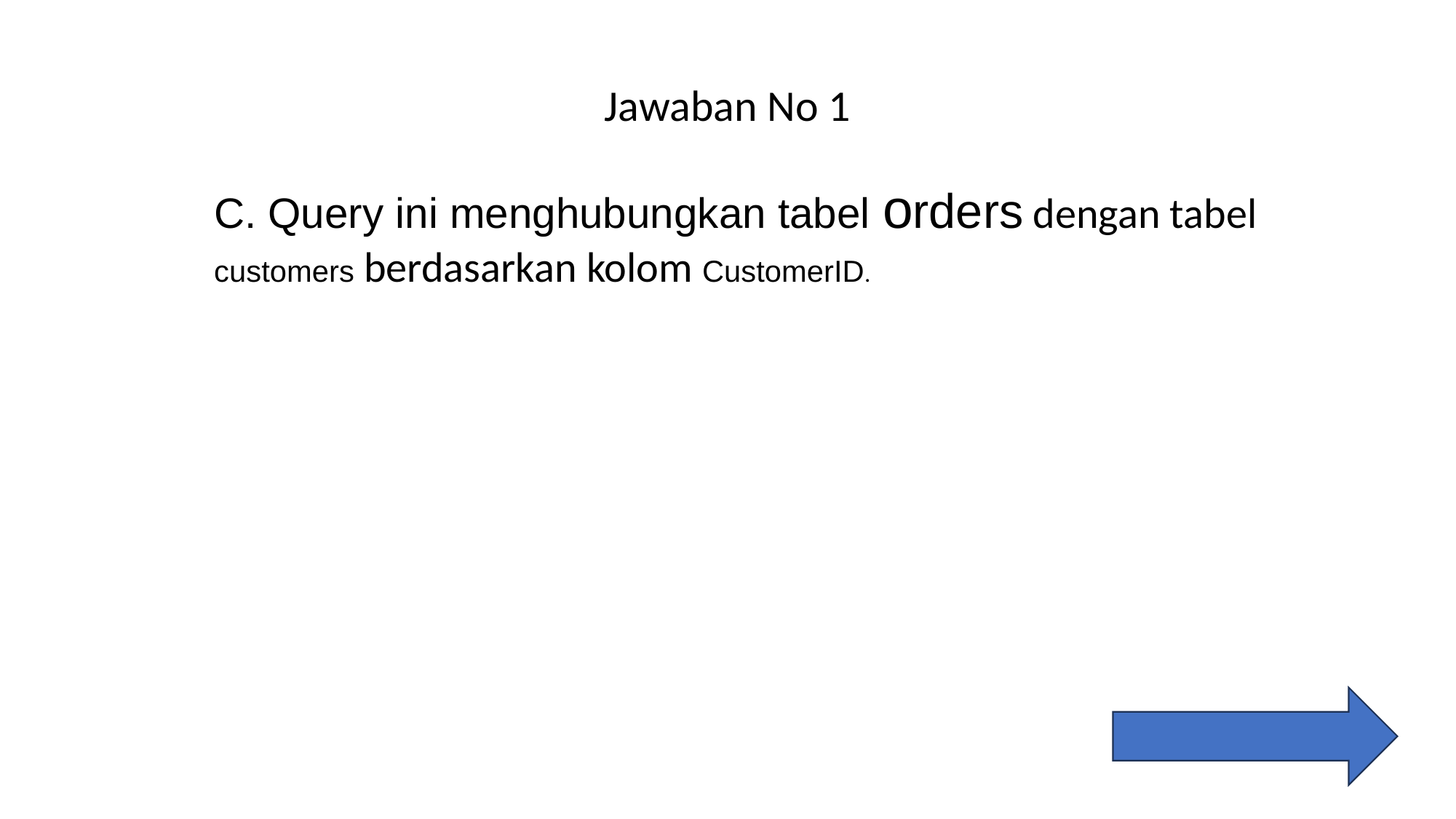

# Jawaban No 1

C. Query ini menghubungkan tabel orders dengan tabel customers berdasarkan kolom CustomerID.